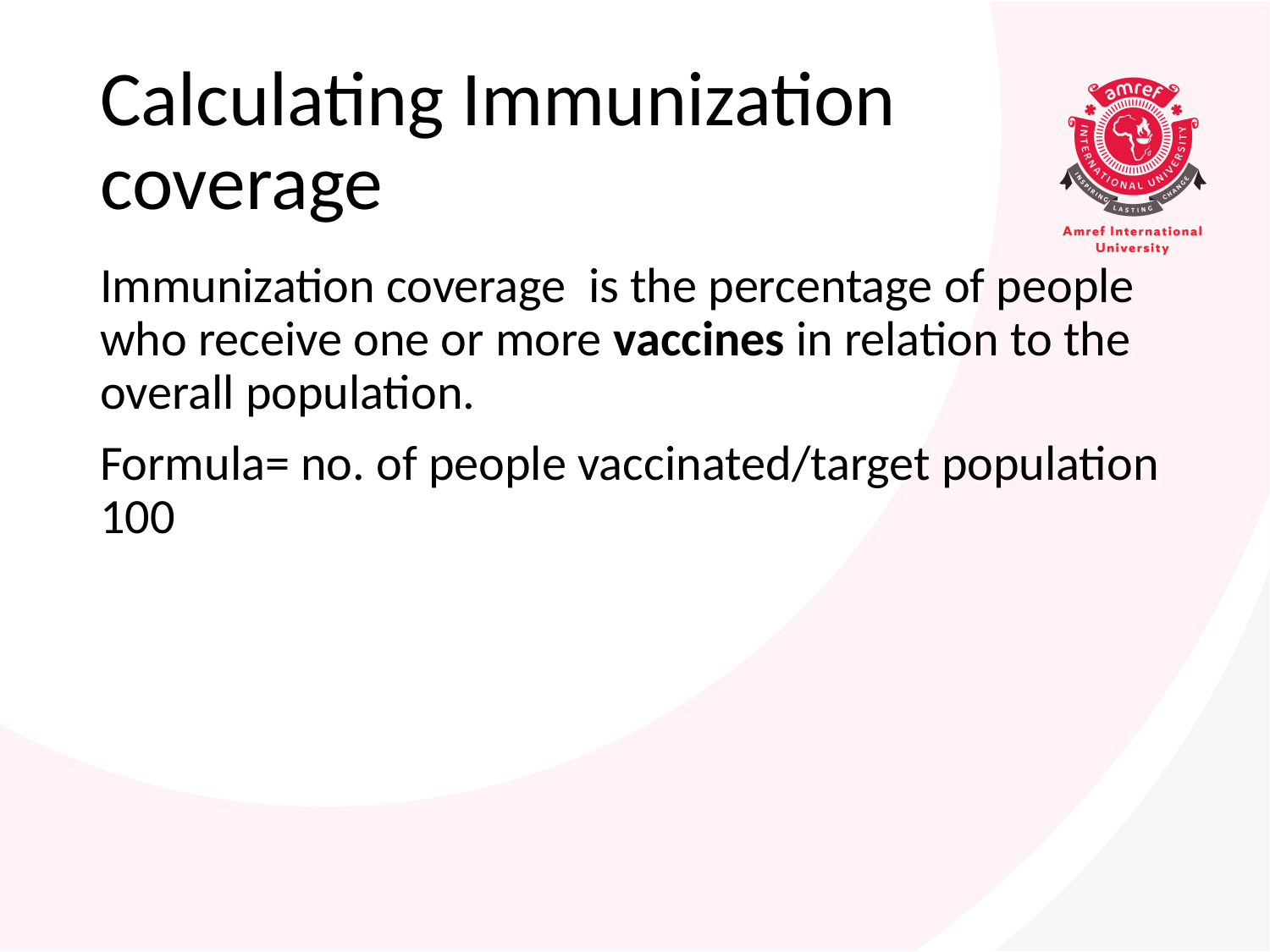

# Calculating Immunization coverage
Immunization coverage  is the percentage of people who receive one or more vaccines in relation to the overall population.
Formula= no. of people vaccinated/target population 100